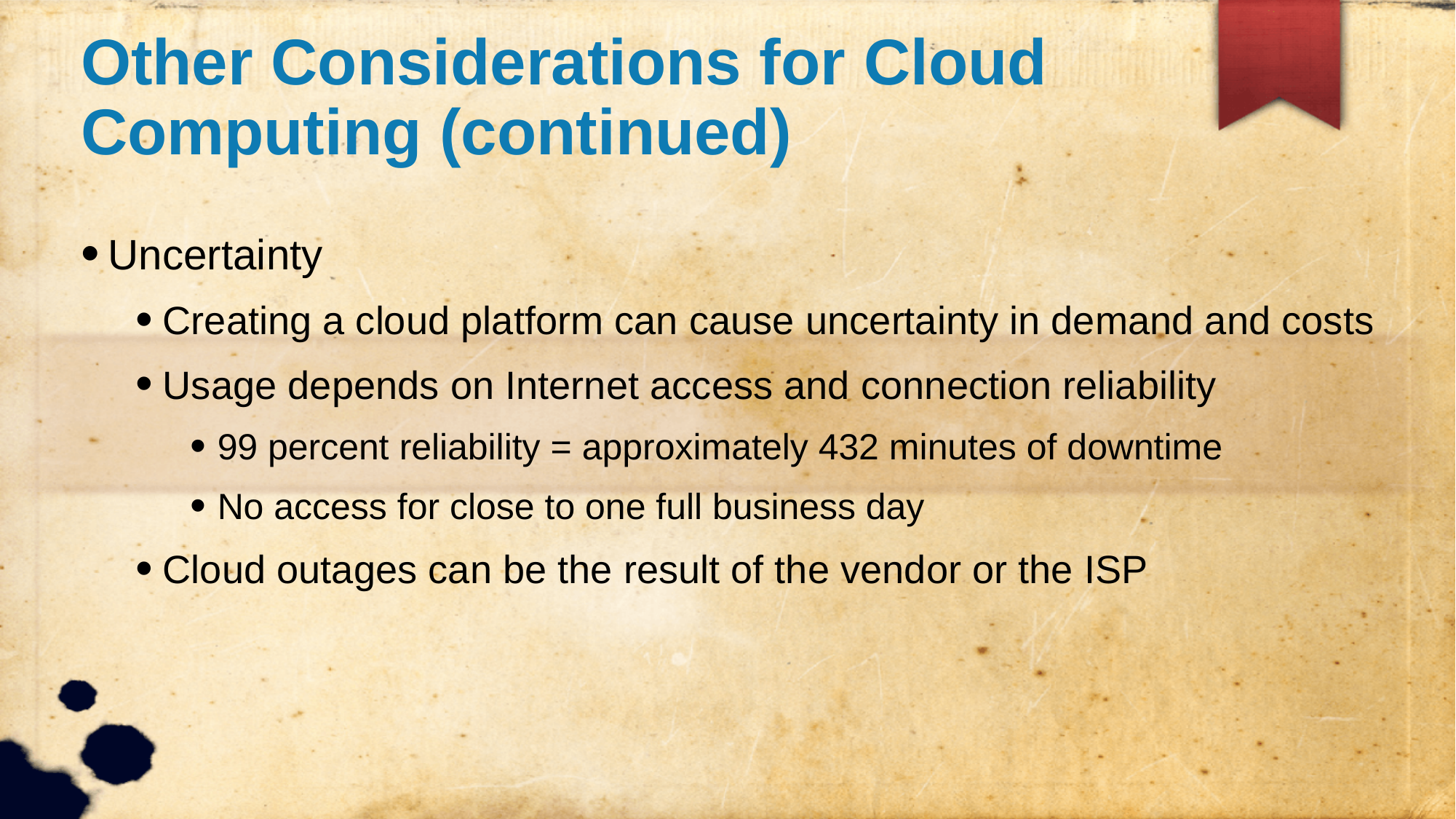

Other Considerations for Cloud Computing (continued)
Uncertainty
Creating a cloud platform can cause uncertainty in demand and costs
Usage depends on Internet access and connection reliability
99 percent reliability = approximately 432 minutes of downtime
No access for close to one full business day
Cloud outages can be the result of the vendor or the ISP